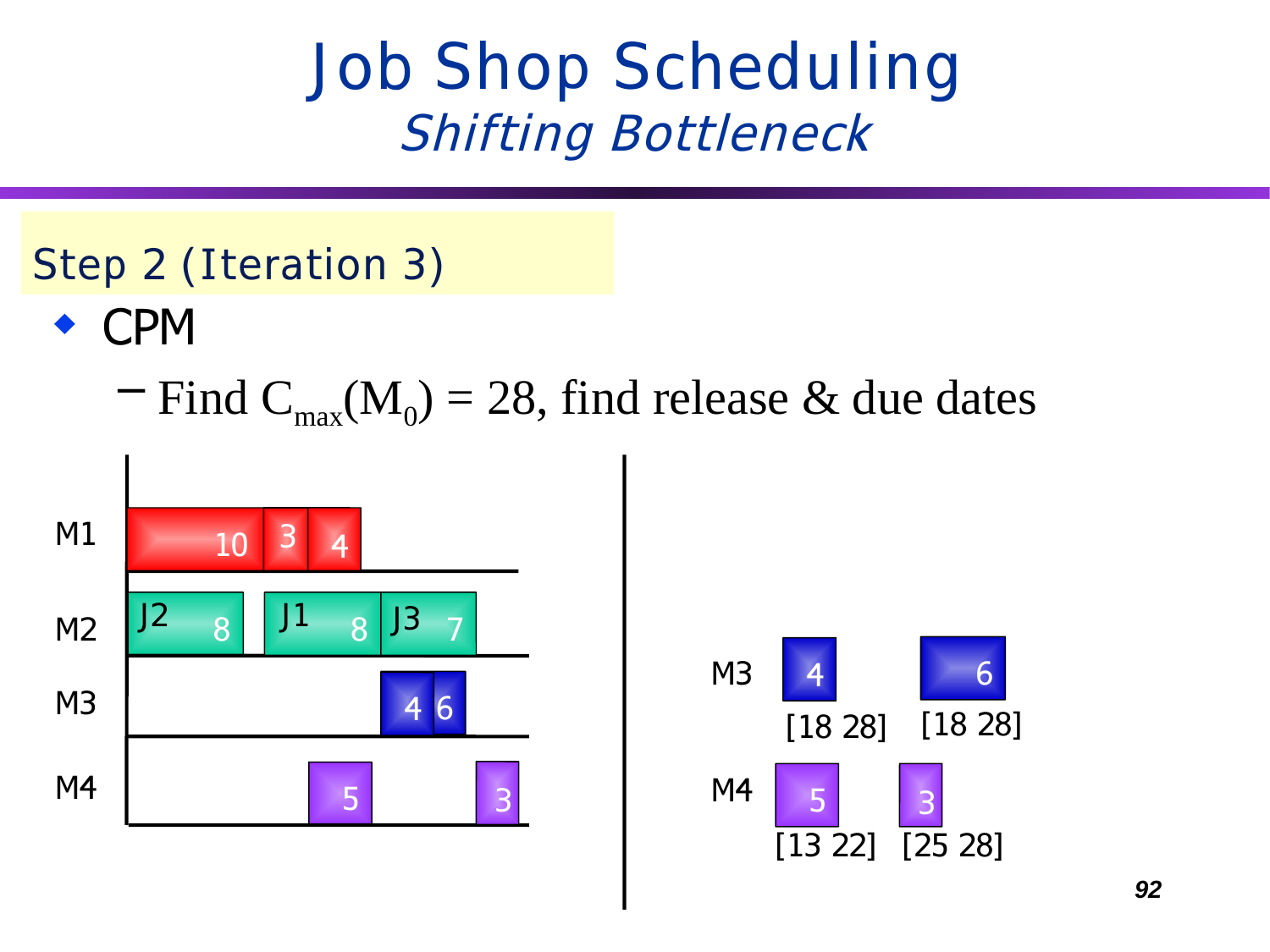

Job Shop Scheduling
Shifting Bottleneck
Step 2 (Iteration 3)
CPM
Find Cmax(M0) = 28, find release & due dates

M1

10

3

4

J2
J1

8

8
J3

7
M2

6

4
M3
[18 28]
[18 28]
M4

5

3
[13 22]
[25 28]

6

5

4
M3

M4

3

92